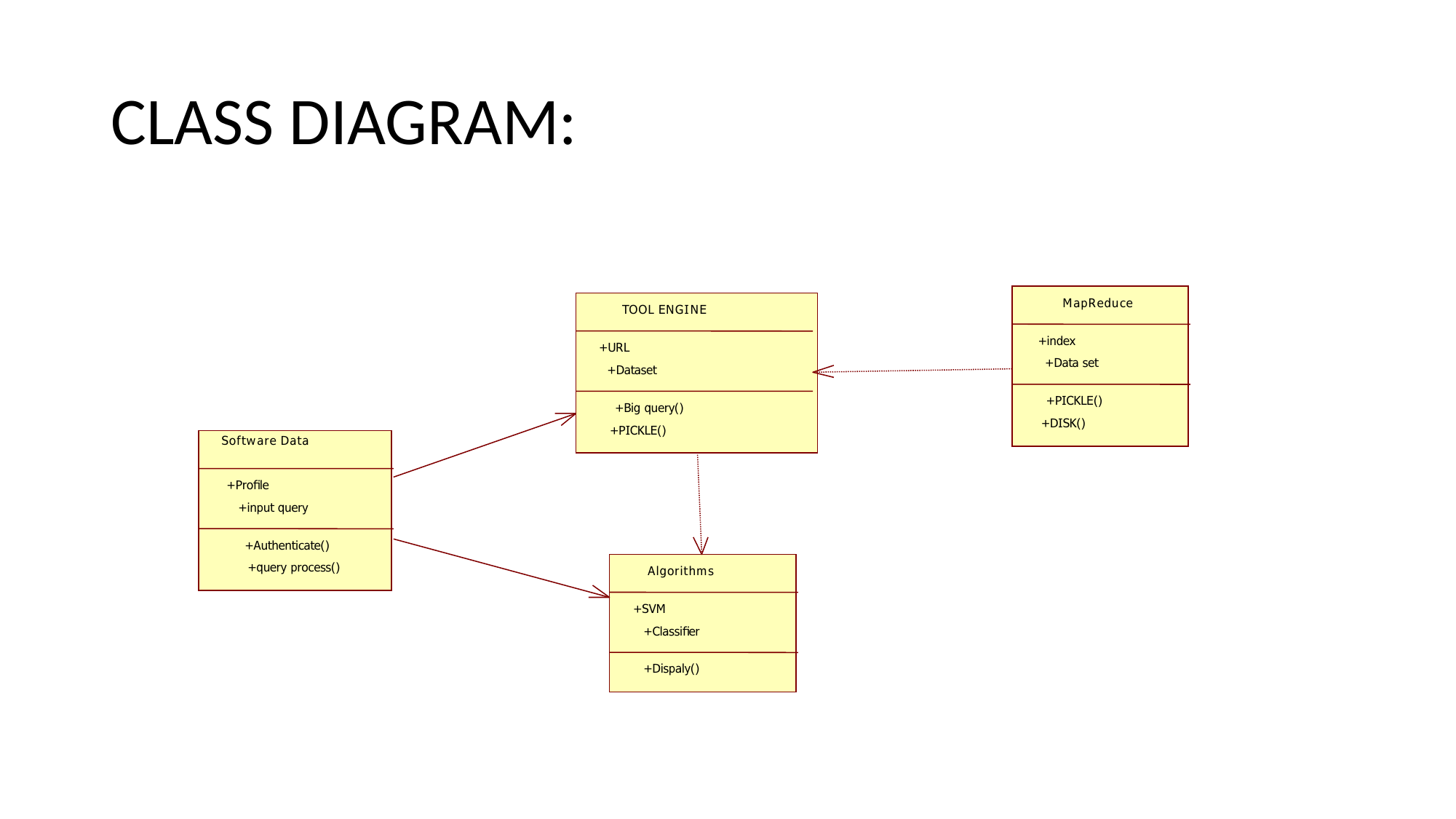

# CLASS DIAGRAM:

MapReduce
TOOL ENGINE
+index
+URL
+Data set
+Dataset

+PICKLE()
+Big query()

+DISK()
+PICKLE()

Software Data
+Profile
+input query
+Authenticate()

+query process()
Algorithms

+SVM

+Classifier
+Dispaly()